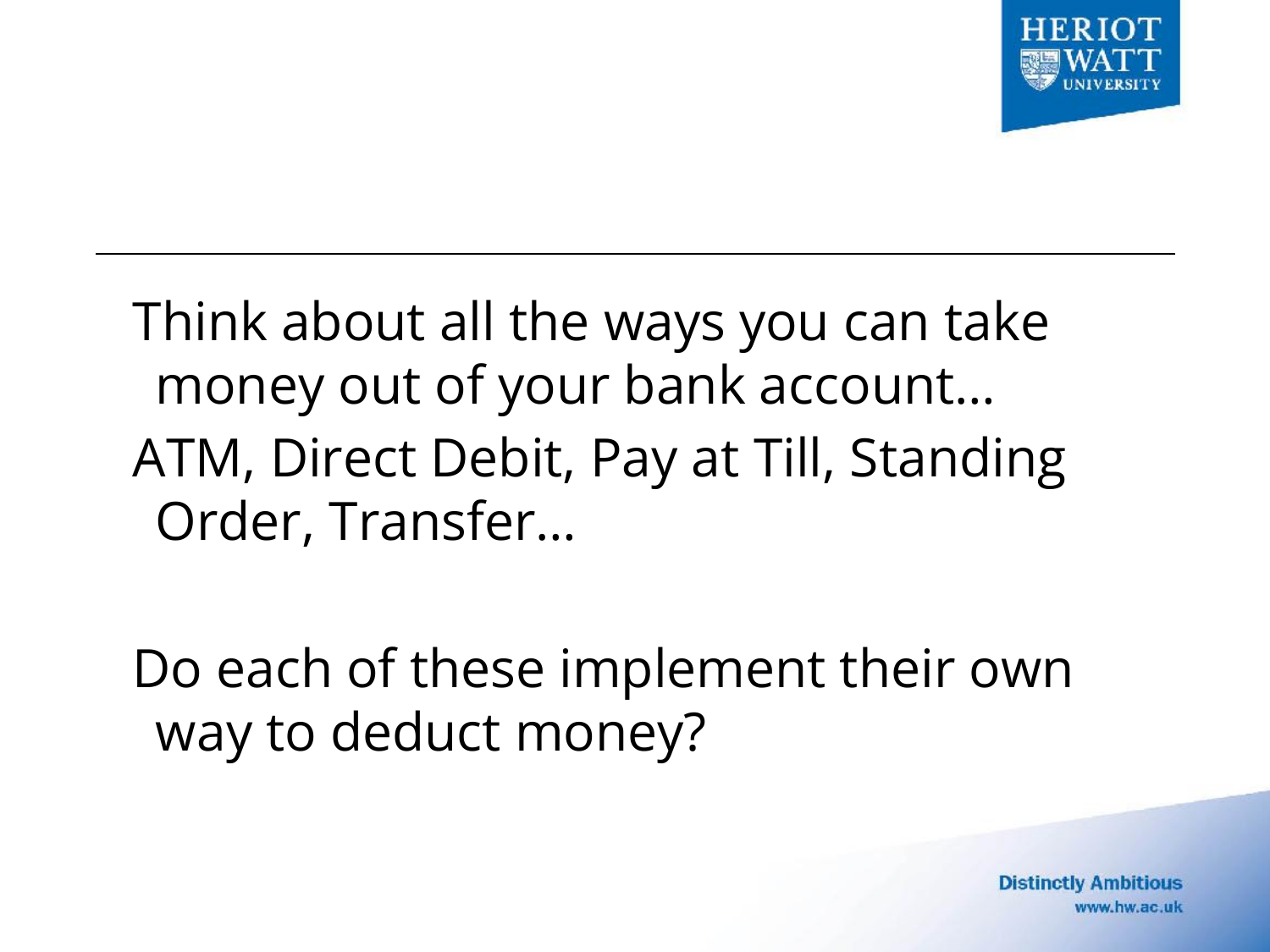

Think about all the ways you can take money out of your bank account…
ATM, Direct Debit, Pay at Till, Standing Order, Transfer…

Do each of these implement their own way to deduct money?